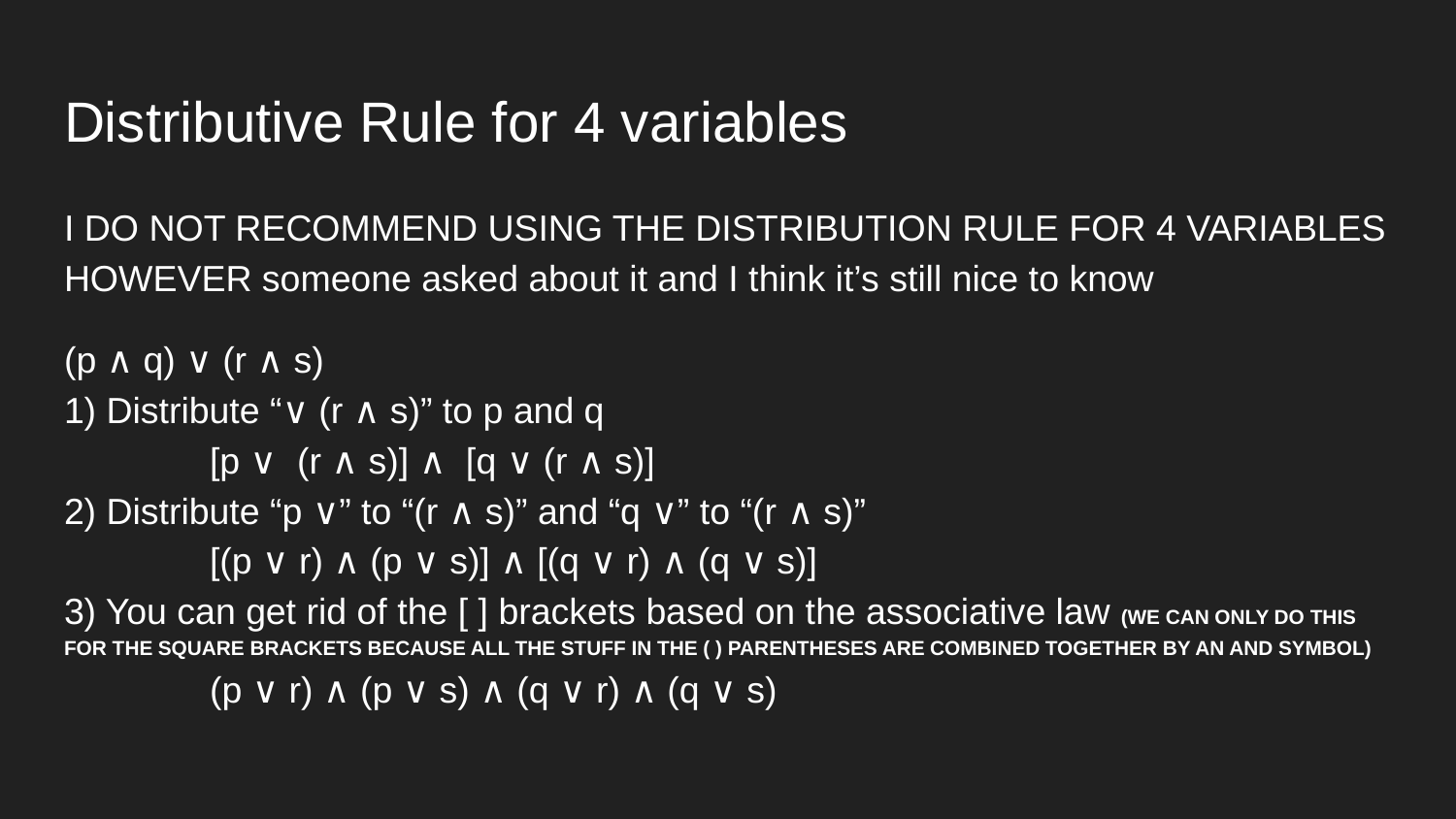

# Distributive Rule for 4 variables
I DO NOT RECOMMEND USING THE DISTRIBUTION RULE FOR 4 VARIABLES HOWEVER someone asked about it and I think it’s still nice to know
(p ∧ q) ∨ (r ∧ s)
1) Distribute “∨ (r ∧ s)” to p and q
	[p ∨  (r ∧ s)] ∧  [q ∨ (r ∧ s)]
2) Distribute “p ∨” to “(r ∧ s)” and “q ∨” to “(r ∧ s)”
	[(p ∨ r) ∧ (p ∨ s)] ∧ [(q ∨ r) ∧ (q ∨ s)]
3) You can get rid of the [ ] brackets based on the associative law (WE CAN ONLY DO THIS FOR THE SQUARE BRACKETS BECAUSE ALL THE STUFF IN THE ( ) PARENTHESES ARE COMBINED TOGETHER BY AN AND SYMBOL)
	(p ∨ r) ∧ (p ∨ s) ∧ (q ∨ r) ∧ (q ∨ s)